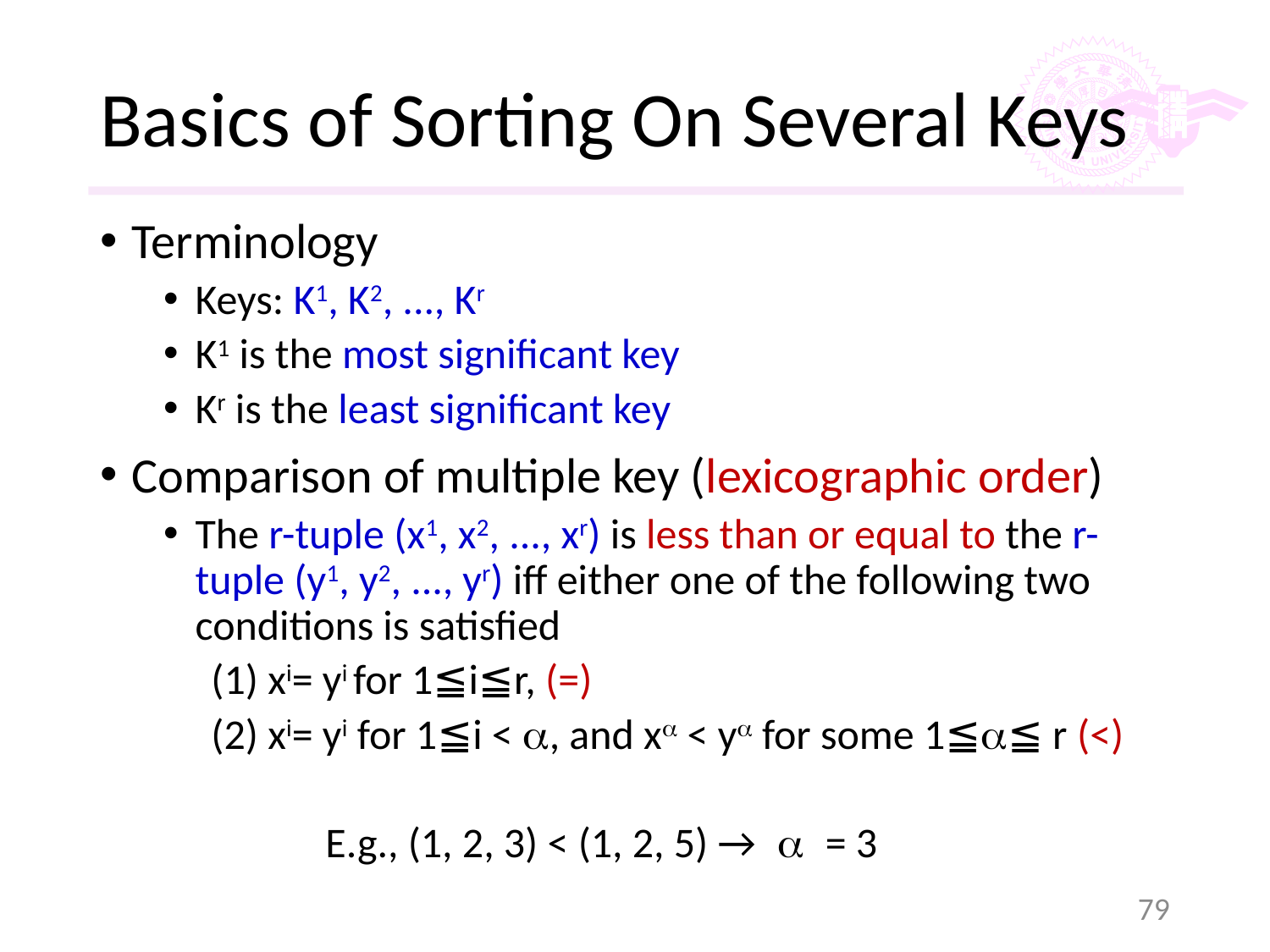

# Basics of Sorting On Several Keys
Terminology
Keys: K1, K2, ..., Kr
K1 is the most significant key
Kr is the least significant key
Comparison of multiple key (lexicographic order)
The r-tuple (x1, x2, ..., xr) is less than or equal to the r-tuple (y1, y2, ..., yr) iff either one of the following two conditions is satisfied
     (1) xi= yi for 1≦i≦r, (=)
     (2) xi= yi for 1≦i < α, and xα < yα for some 1≦α≦ r (<)

                 E.g., (1, 2, 3) < (1, 2, 5) → α = 3
79